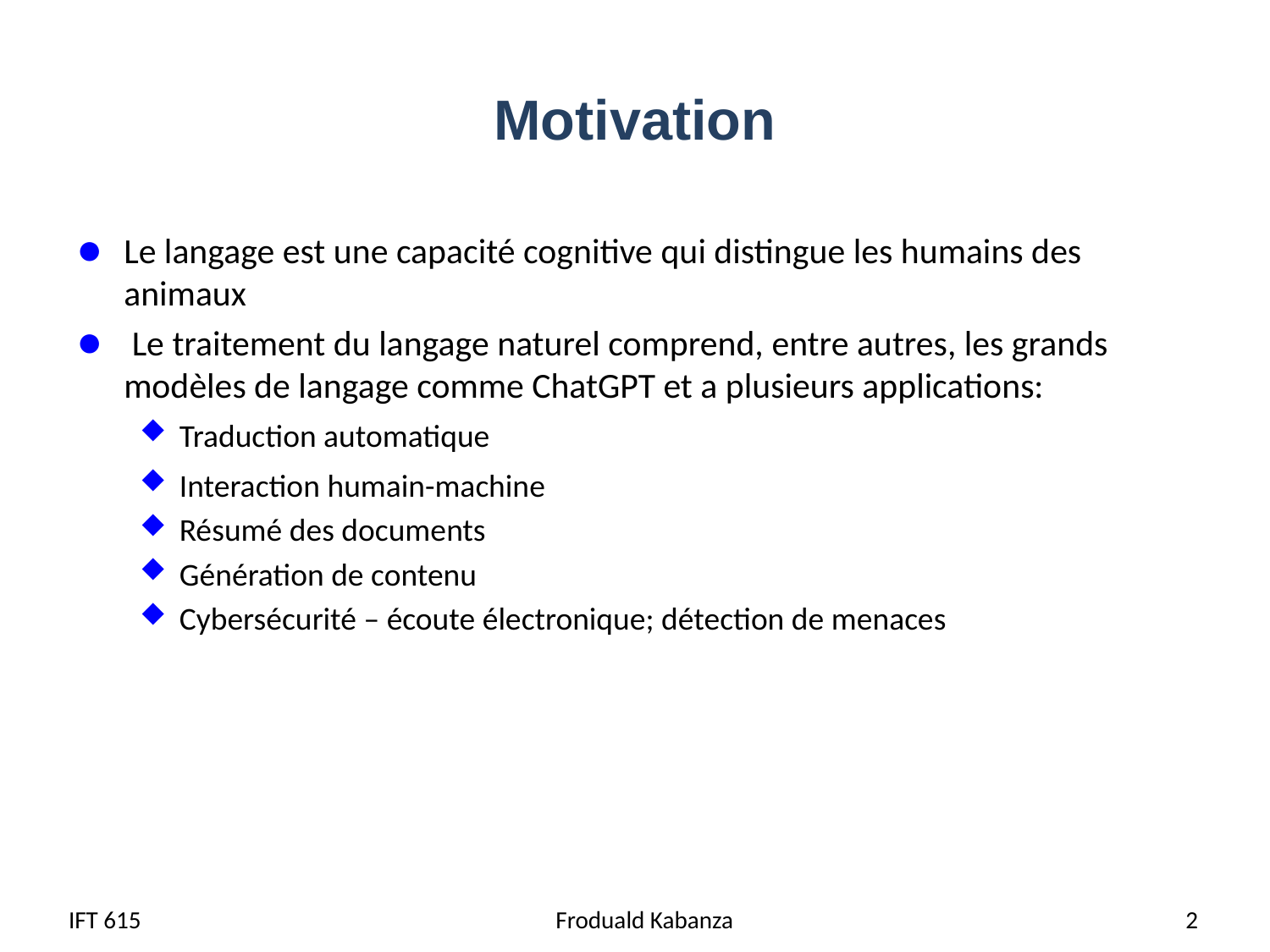

# Motivation
Le langage est une capacité cognitive qui distingue les humains des animaux
 Le traitement du langage naturel comprend, entre autres, les grands modèles de langage comme ChatGPT et a plusieurs applications:
Traduction automatique
Interaction humain-machine
Résumé des documents
Génération de contenu
Cybersécurité – écoute électronique; détection de menaces
IFT 615
 Froduald Kabanza
2